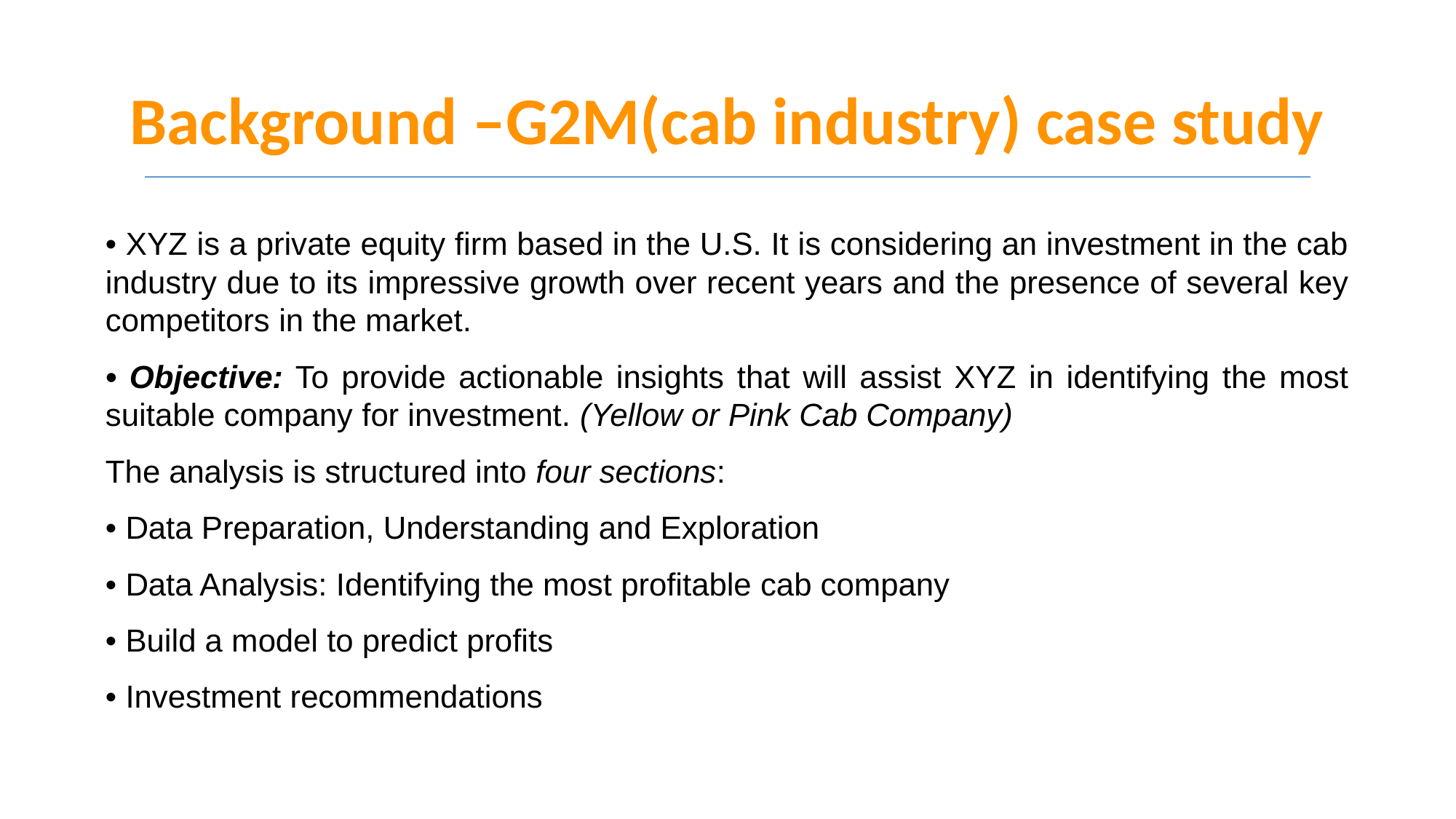

# Background –G2M(cab industry) case study

• XYZ is a private equity firm based in the U.S. It is considering an investment in the cab industry due to its impressive growth over recent years and the presence of several key competitors in the market.
• Objective: To provide actionable insights that will assist XYZ in identifying the most suitable company for investment. (Yellow or Pink Cab Company)
The analysis is structured into four sections:
• Data Preparation, Understanding and Exploration
• Data Analysis: Identifying the most profitable cab company
• Build a model to predict profits
• Investment recommendations